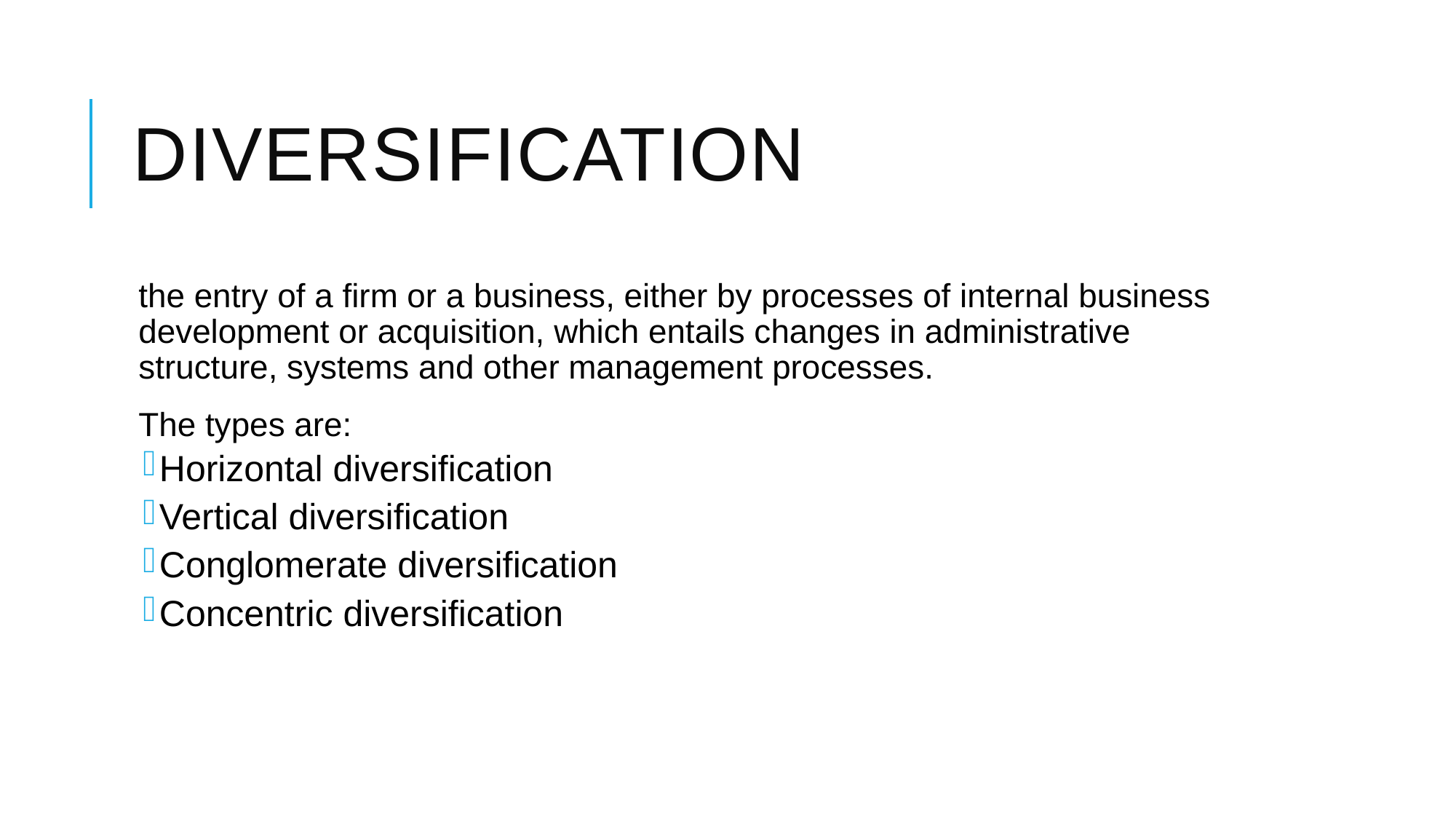

# diversification
the entry of a firm or a business, either by processes of internal business development or acquisition, which entails changes in administrative structure, systems and other management processes.
The types are:
Horizontal diversification
Vertical diversification
Conglomerate diversification
Concentric diversification